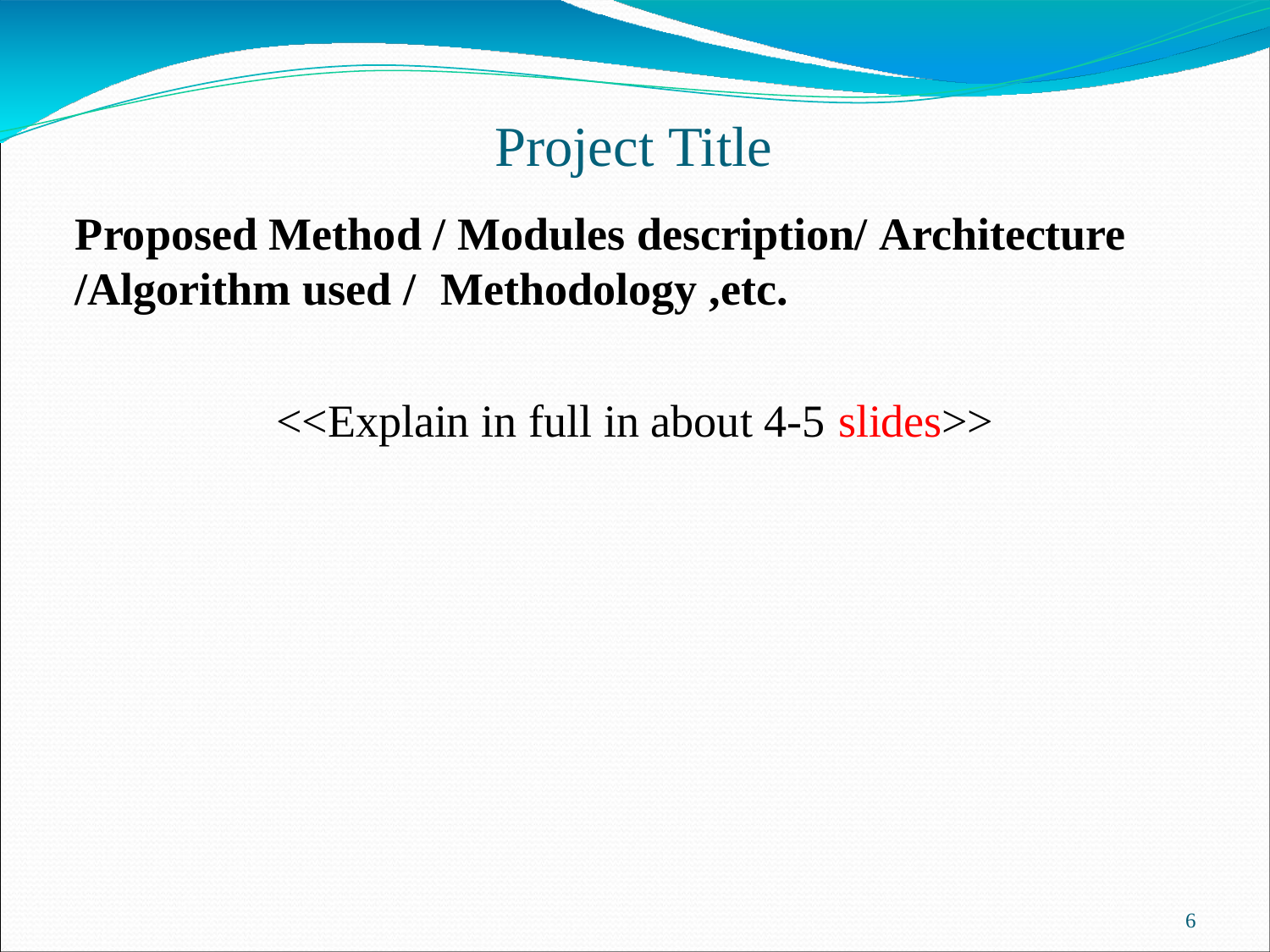

# Project Title
Proposed Method / Modules description/ Architecture
/Algorithm used /	Methodology ,etc.

<<Explain in full in about 4-5 slides>>
6